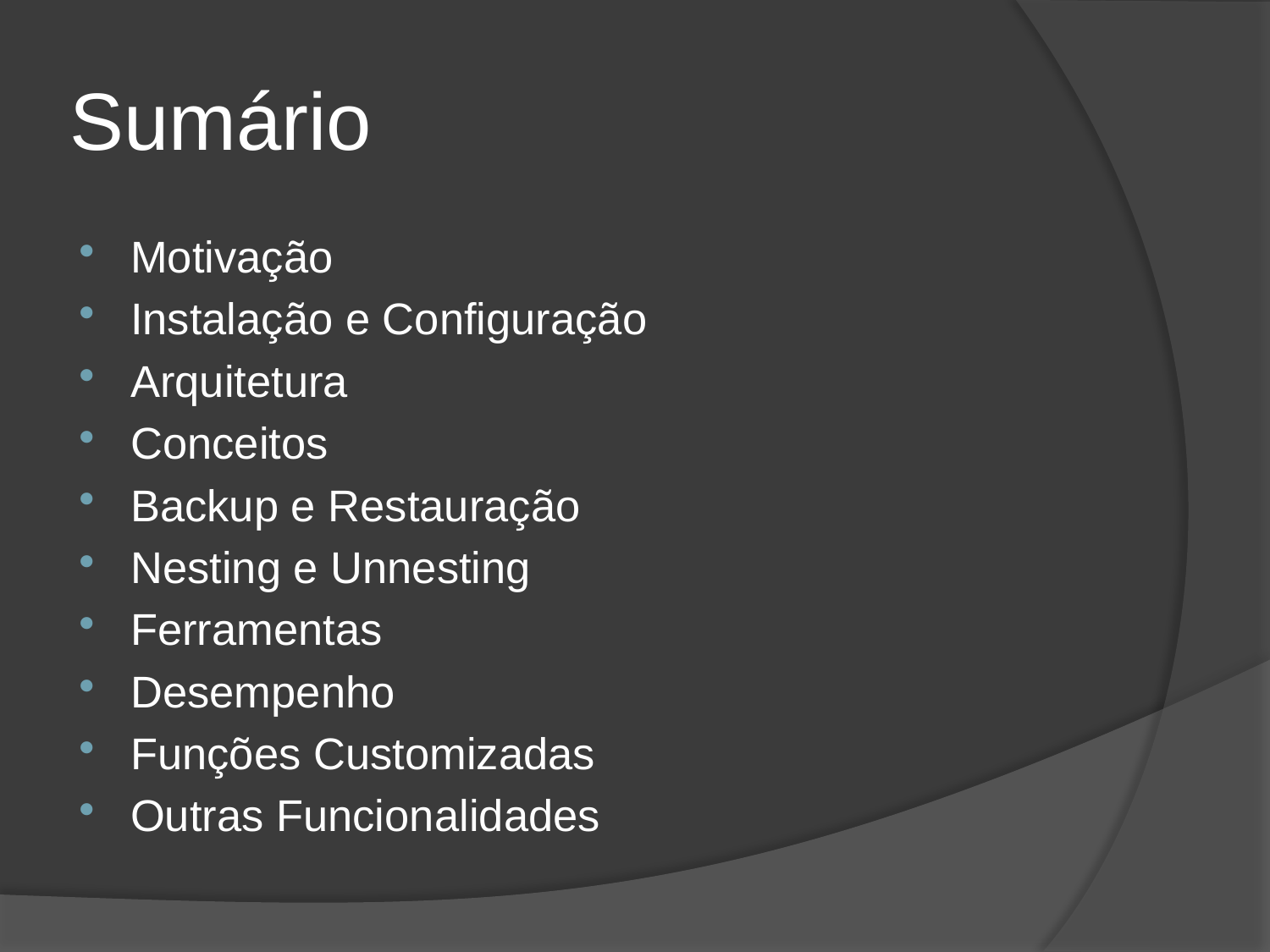

# Sumário
Motivação
Instalação e Configuração
Arquitetura
Conceitos
Backup e Restauração
Nesting e Unnesting
Ferramentas
Desempenho
Funções Customizadas
Outras Funcionalidades